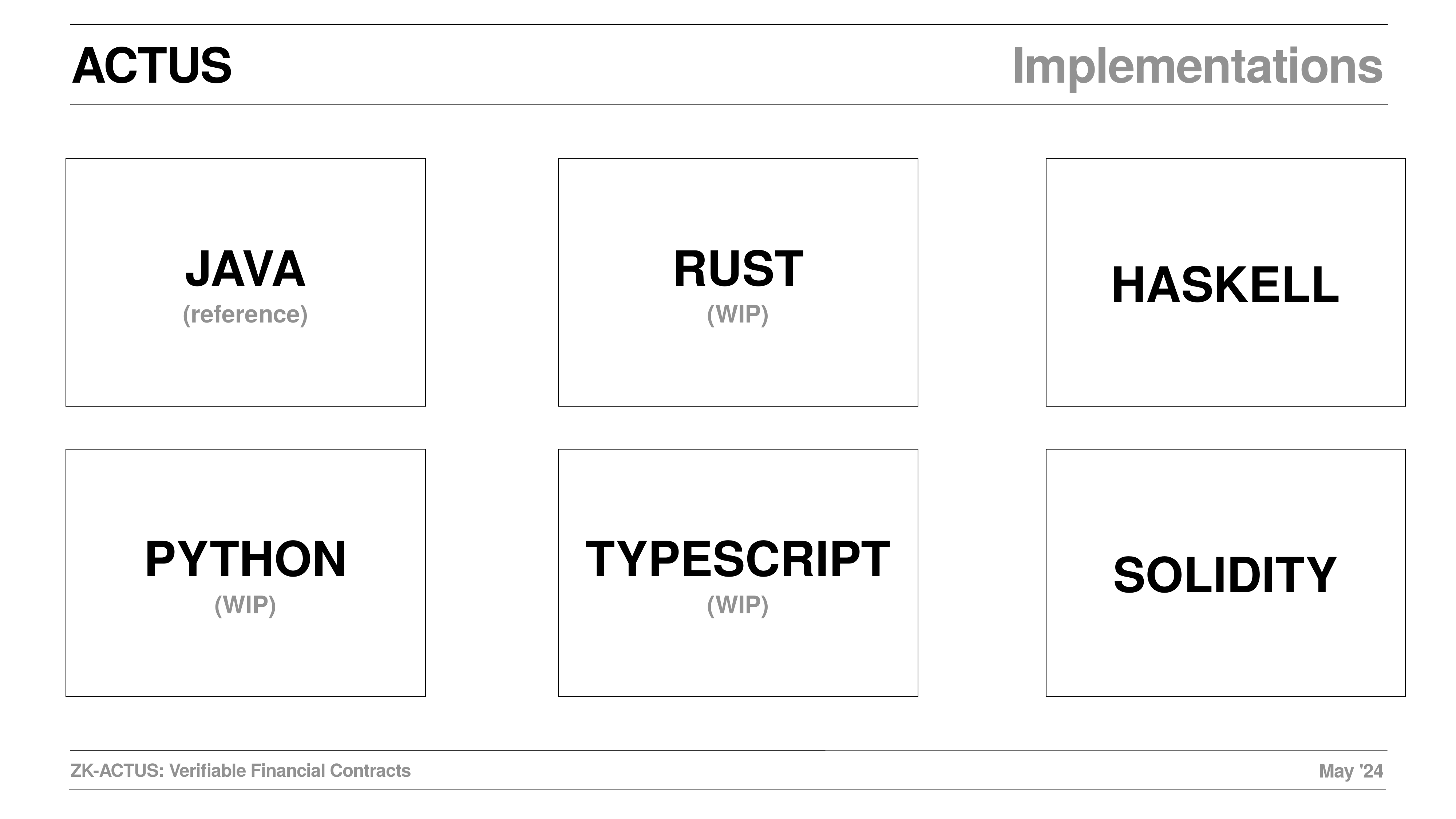

Implementations
ACTUS

JAVA
(reference)
RUST
(WIP)
HASKELL
PYTHON
(WIP)
TYPESCRIPT
(WIP)
SOLIDITY

May '24
ZK-ACTUS: Verifiable Financial Contracts